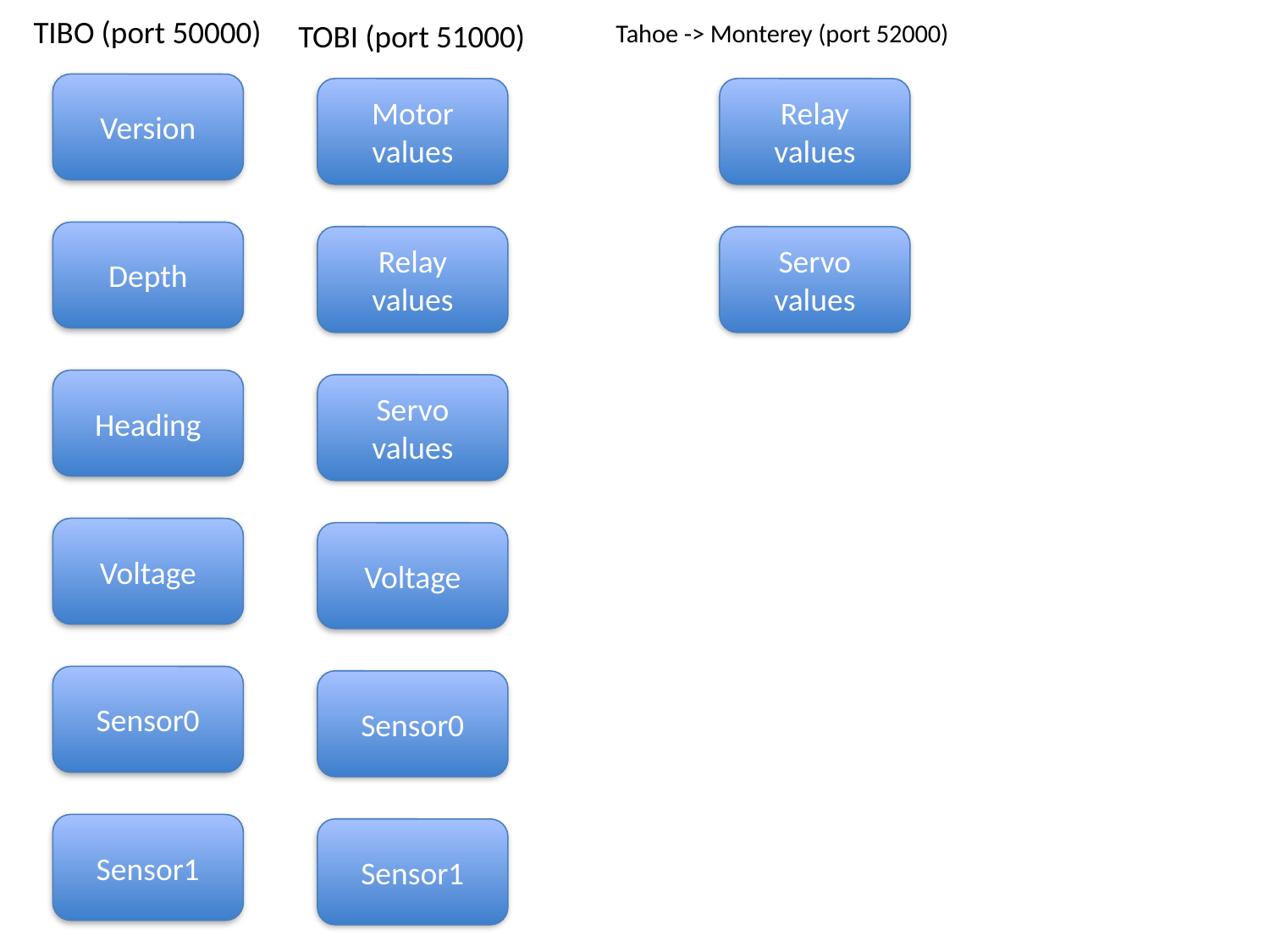

TIBO (port 50000)
Tahoe -> Monterey (port 52000)
TOBI (port 51000)
Version
Motor values
Relay values
Depth
Relay values
Servo values
Heading
Servo values
Voltage
Voltage
Sensor0
Sensor0
Sensor1
Sensor1